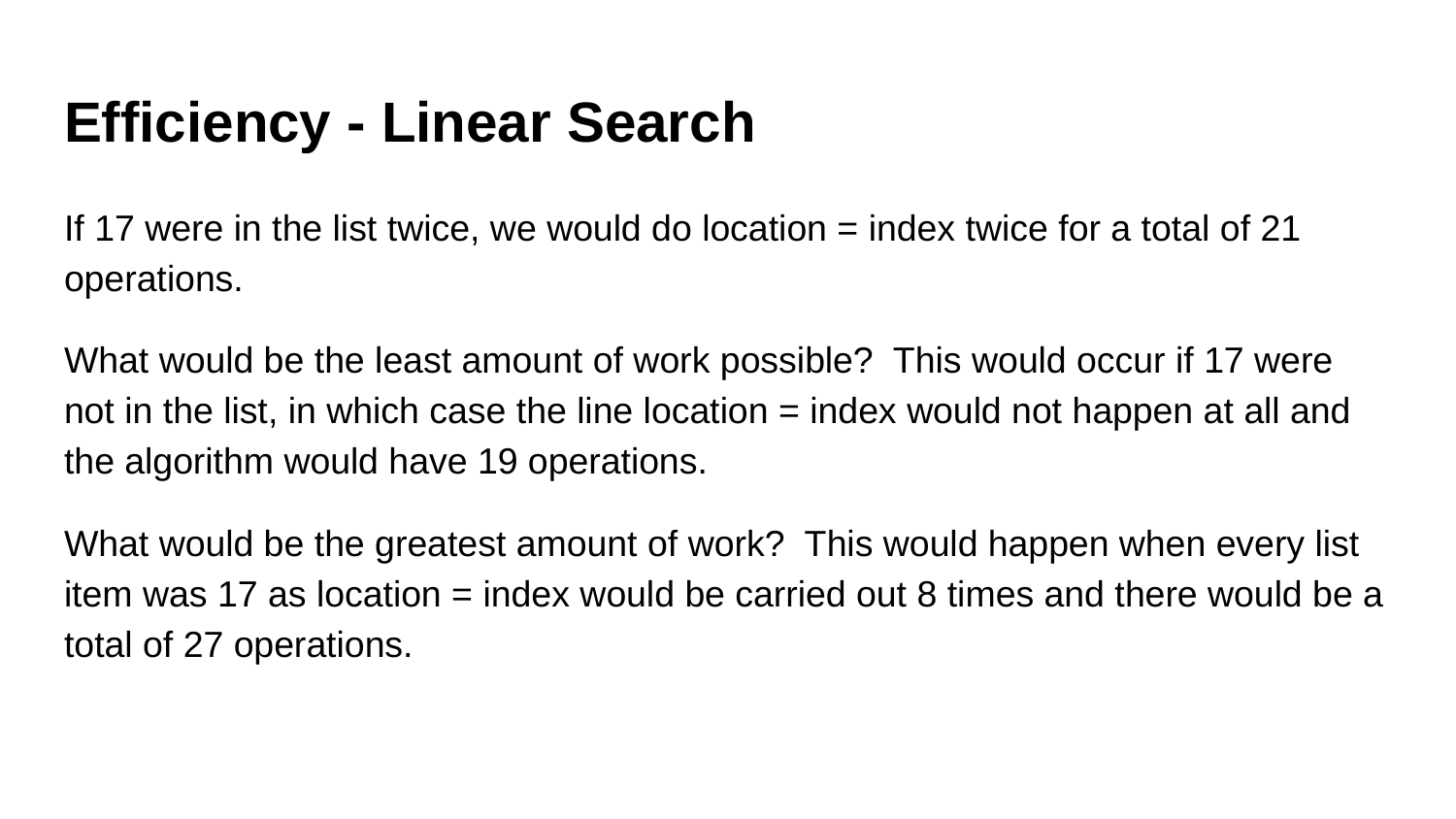

# Efficiency - Linear Search
If 17 were in the list twice, we would do location = index twice for a total of 21 operations.
What would be the least amount of work possible?  This would occur if 17 were not in the list, in which case the line location = index would not happen at all and the algorithm would have 19 operations.
What would be the greatest amount of work?  This would happen when every list item was 17 as location = index would be carried out 8 times and there would be a total of 27 operations.